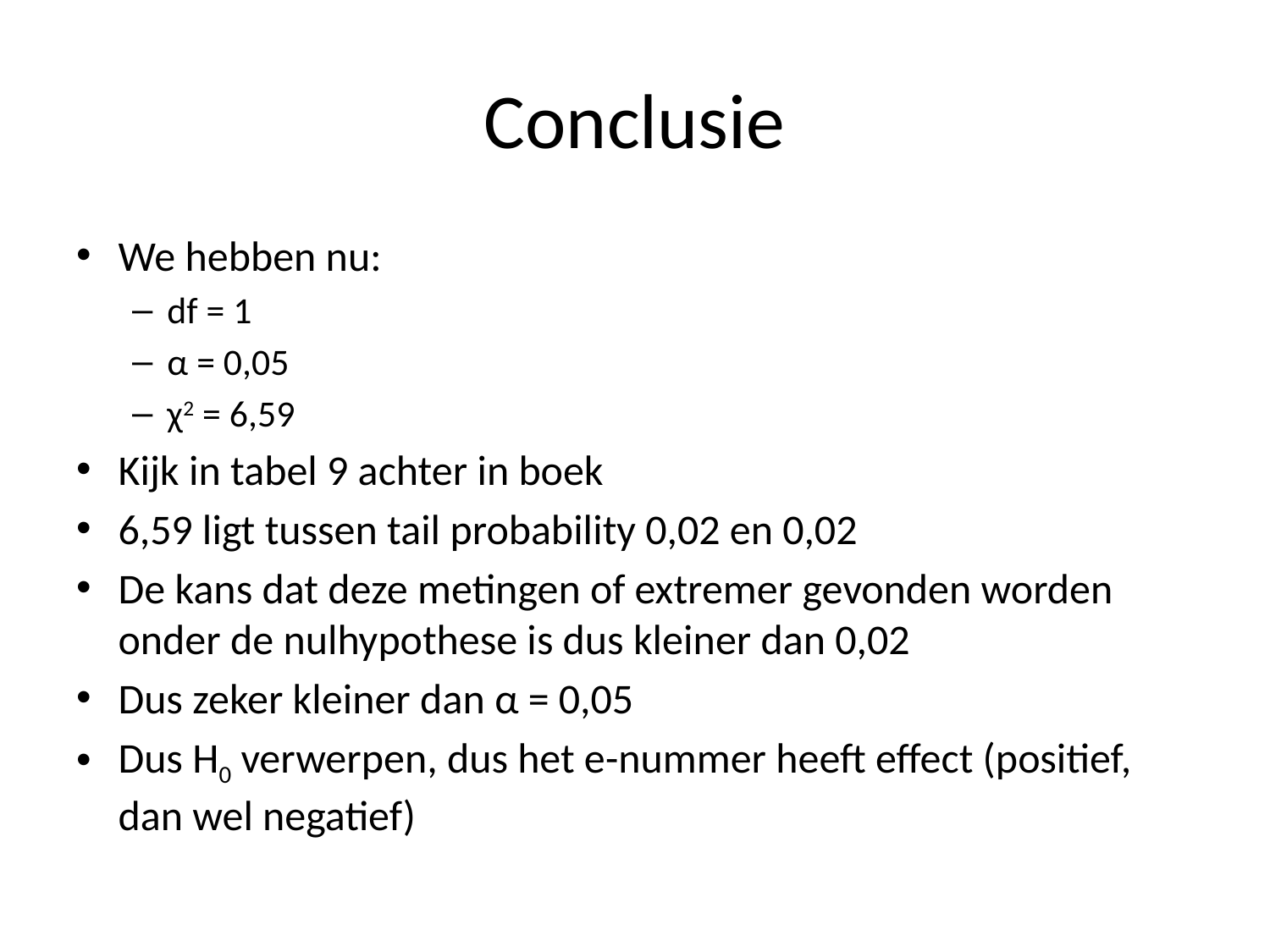

# Conclusie
We hebben nu:
df = 1
α = 0,05
χ2 = 6,59
Kijk in tabel 9 achter in boek
6,59 ligt tussen tail probability 0,02 en 0,02
De kans dat deze metingen of extremer gevonden worden onder de nulhypothese is dus kleiner dan 0,02
Dus zeker kleiner dan α = 0,05
Dus H0 verwerpen, dus het e-nummer heeft effect (positief, dan wel negatief)